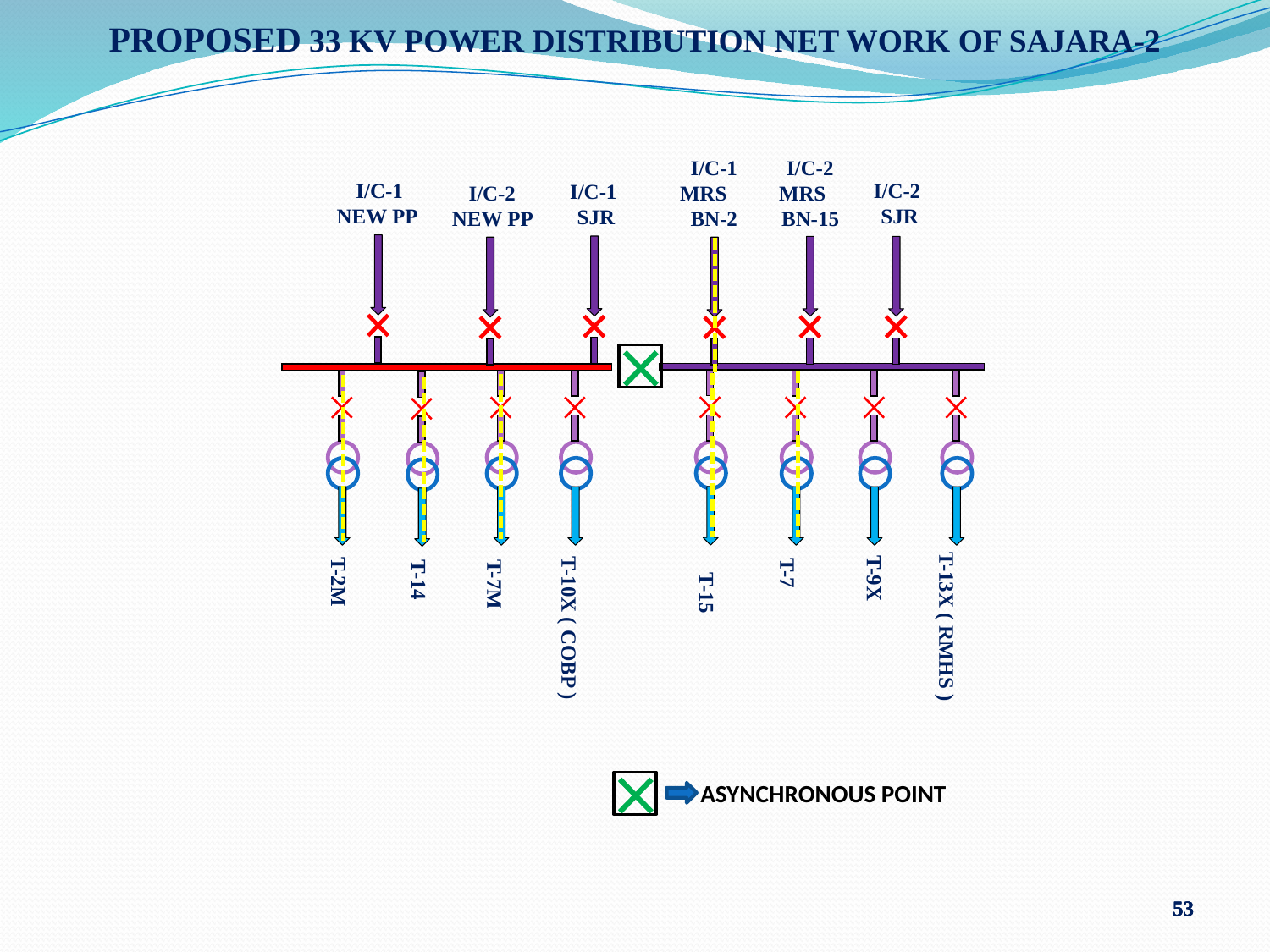

PROPOSED 33 KV POWER DISTRIBUTION NET WORK OF SAJARA-2
I/C-1
 MRS      BN-2
I/C-2
 MRS     BN-15
I/C-1
NEW PP

I/C-2
 SJR
I/C-1
SJR

I/C-2
 NEW PP

T-15
T-9X
T-2M
T-7
T-7M
T-13X ( RMHS )
T-10X ( COBP )
T-14

ASYNCHRONOUS POINT

53
53
53
53